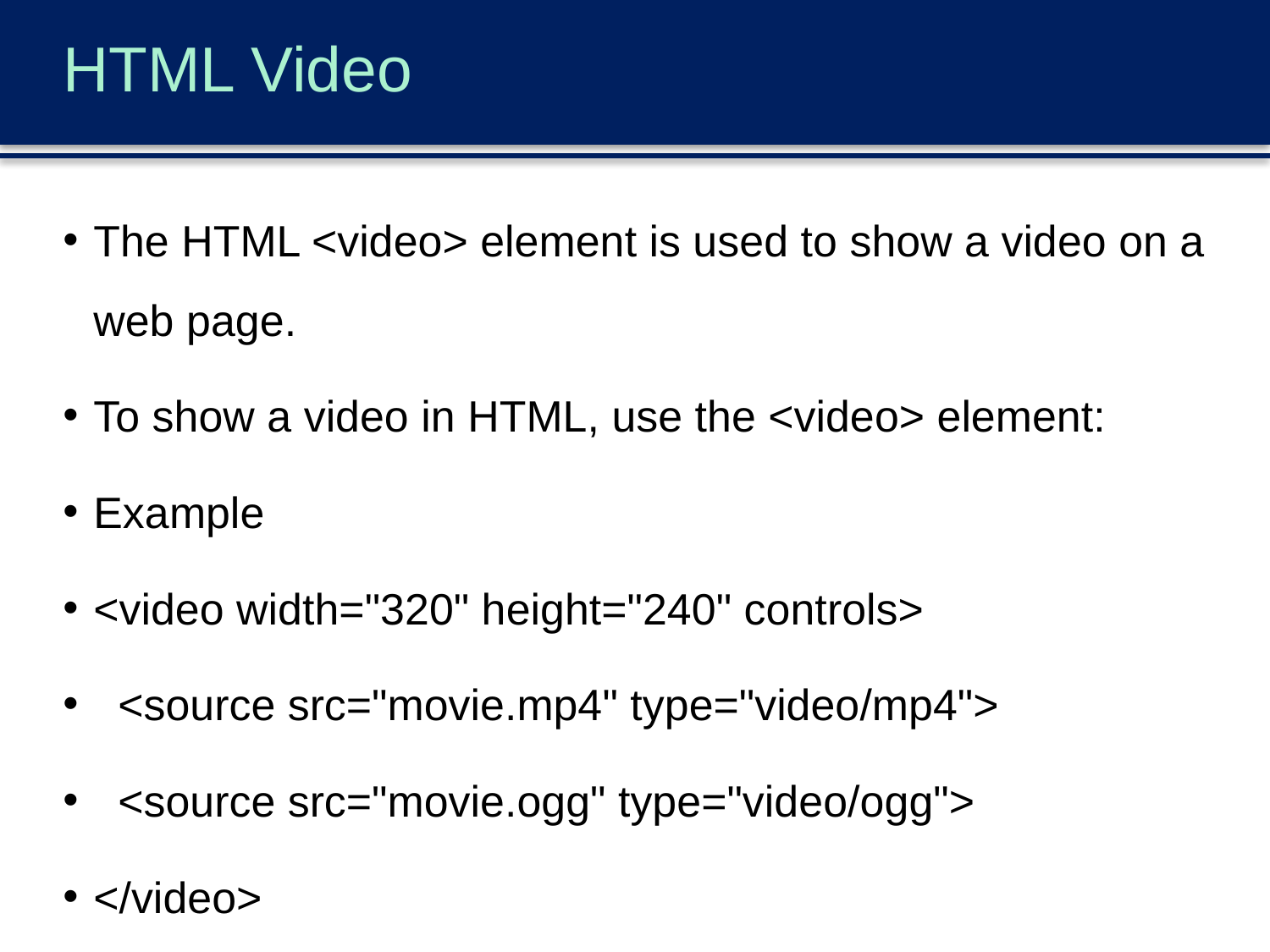

# HTML Video
The HTML <video> element is used to show a video on a web page.
To show a video in HTML, use the <video> element:
Example
<video width="320" height="240" controls>
  <source src="movie.mp4" type="video/mp4">
  <source src="movie.ogg" type="video/ogg">
</video>